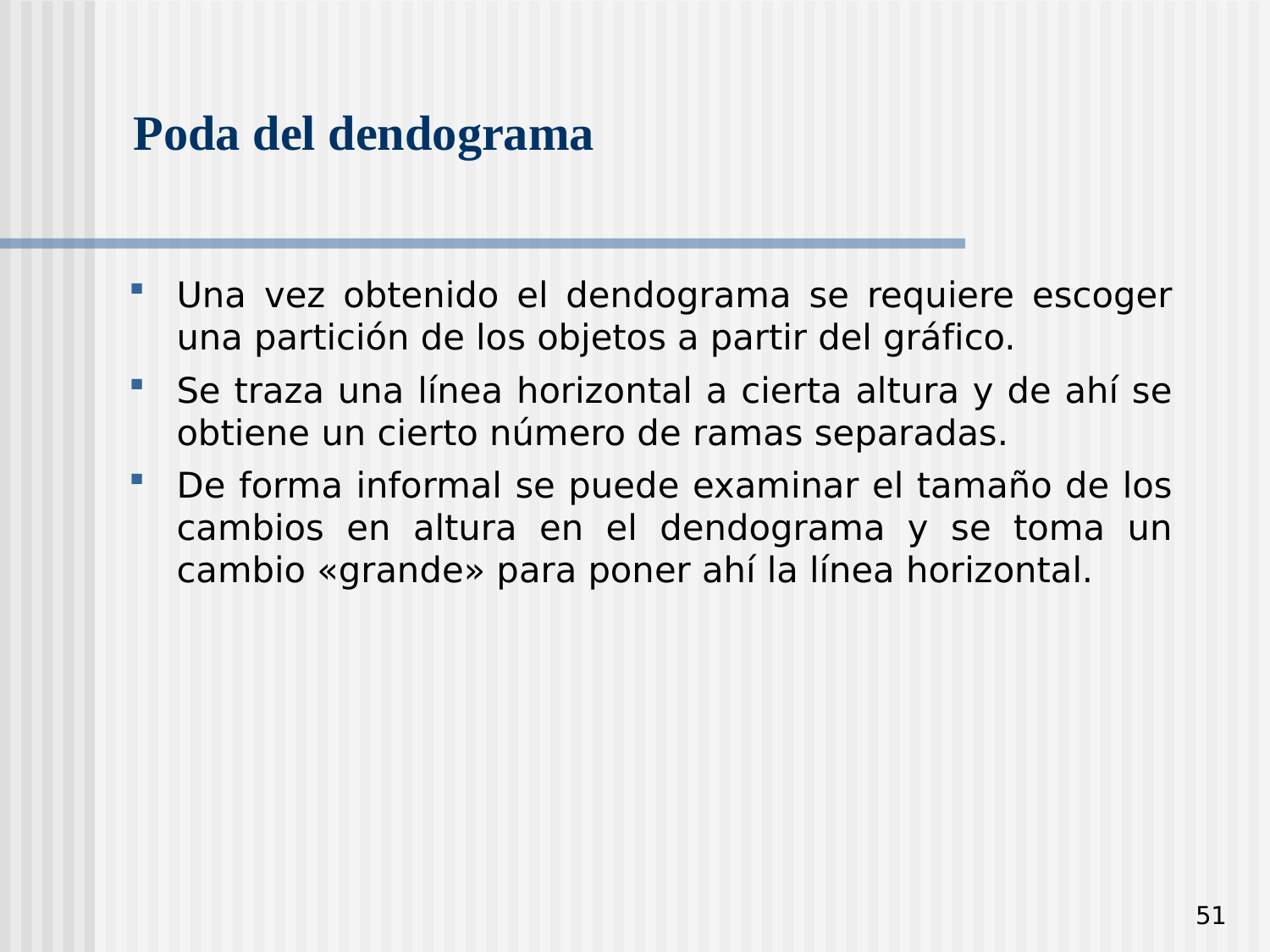

# Poda del dendograma
Una vez obtenido el dendograma se requiere escoger una partición de los objetos a partir del gráfico.
Se traza una línea horizontal a cierta altura y de ahí se obtiene un cierto número de ramas separadas.
De forma informal se puede examinar el tamaño de los cambios en altura en el dendograma y se toma un cambio «grande» para poner ahí la línea horizontal.

51